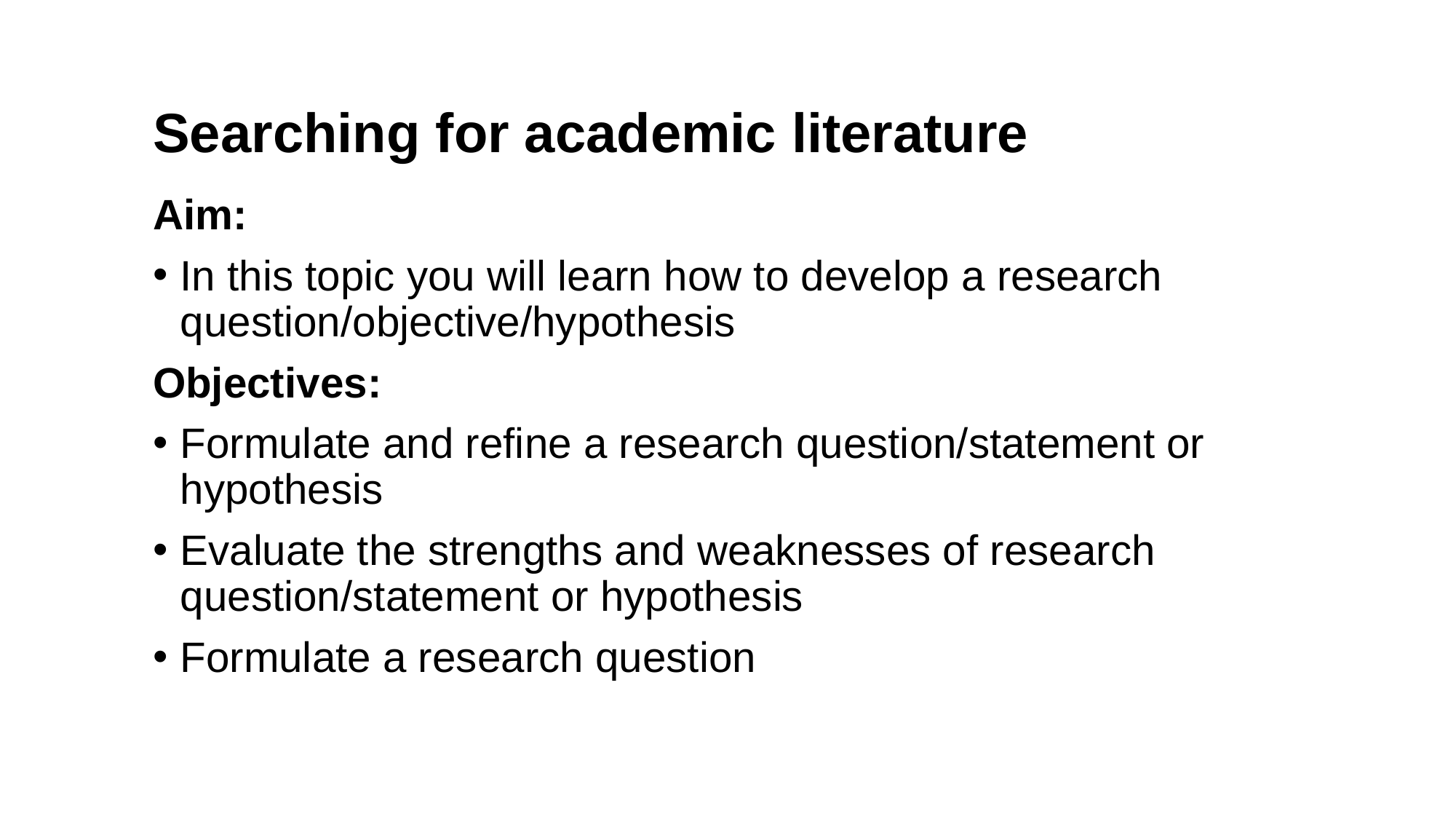

# Searching for academic literature
Aim:
In this topic you will learn how to develop a research question/objective/hypothesis
Objectives:
Formulate and refine a research question/statement or hypothesis
Evaluate the strengths and weaknesses of research question/statement or hypothesis
Formulate a research question